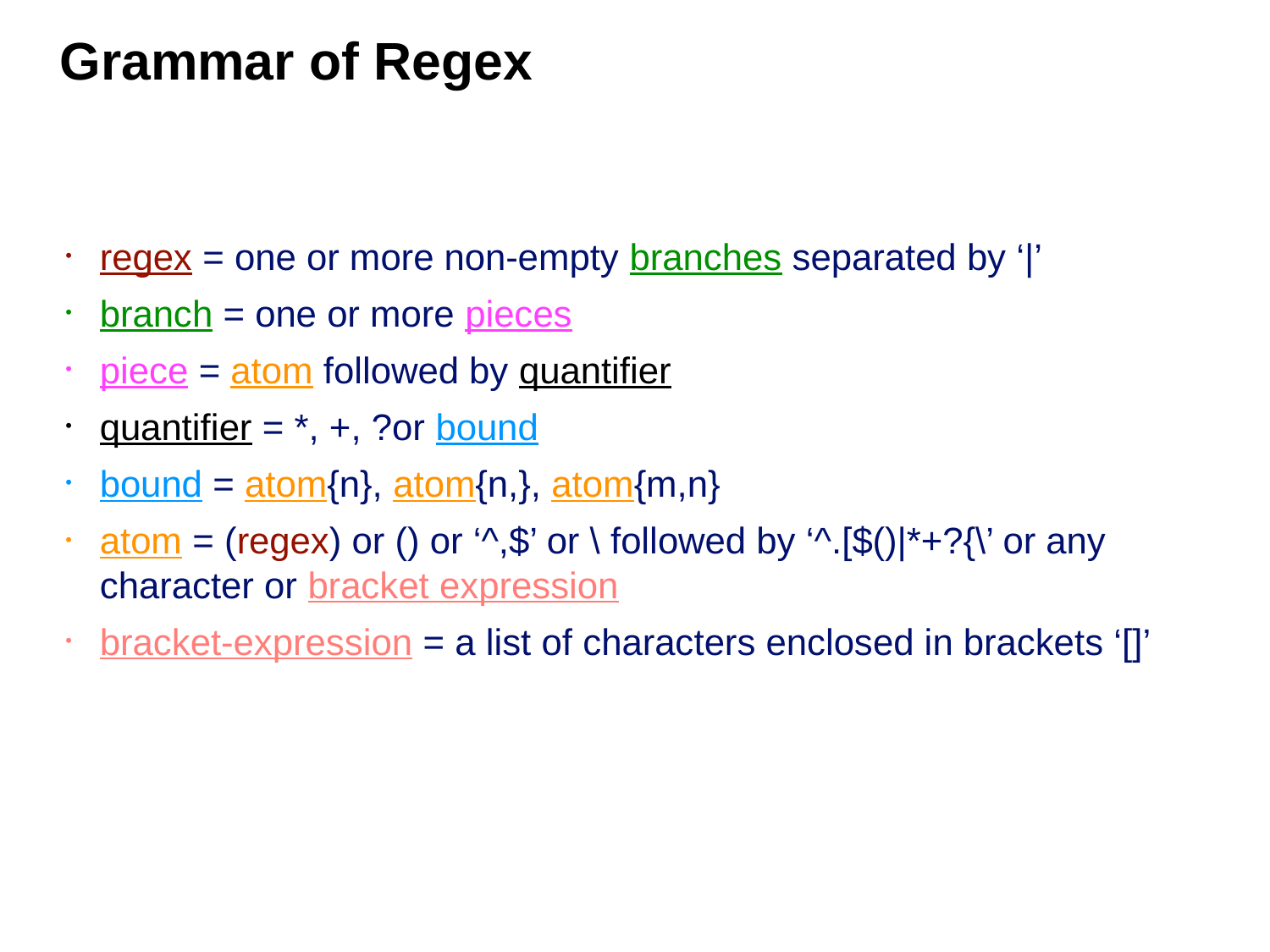

Grammar of Regex
regex = one or more non-empty branches separated by ‘|’
branch = one or more pieces
piece = atom followed by quantifier
quantifier = *, +, ?or bound
bound = atom{n}, atom{n,}, atom{m,n}
atom = (regex) or () or ‘^,$’ or \ followed by ‘^.[$()|*+?{\’ or any character or bracket expression
bracket-expression = a list of characters enclosed in brackets ‘[]’